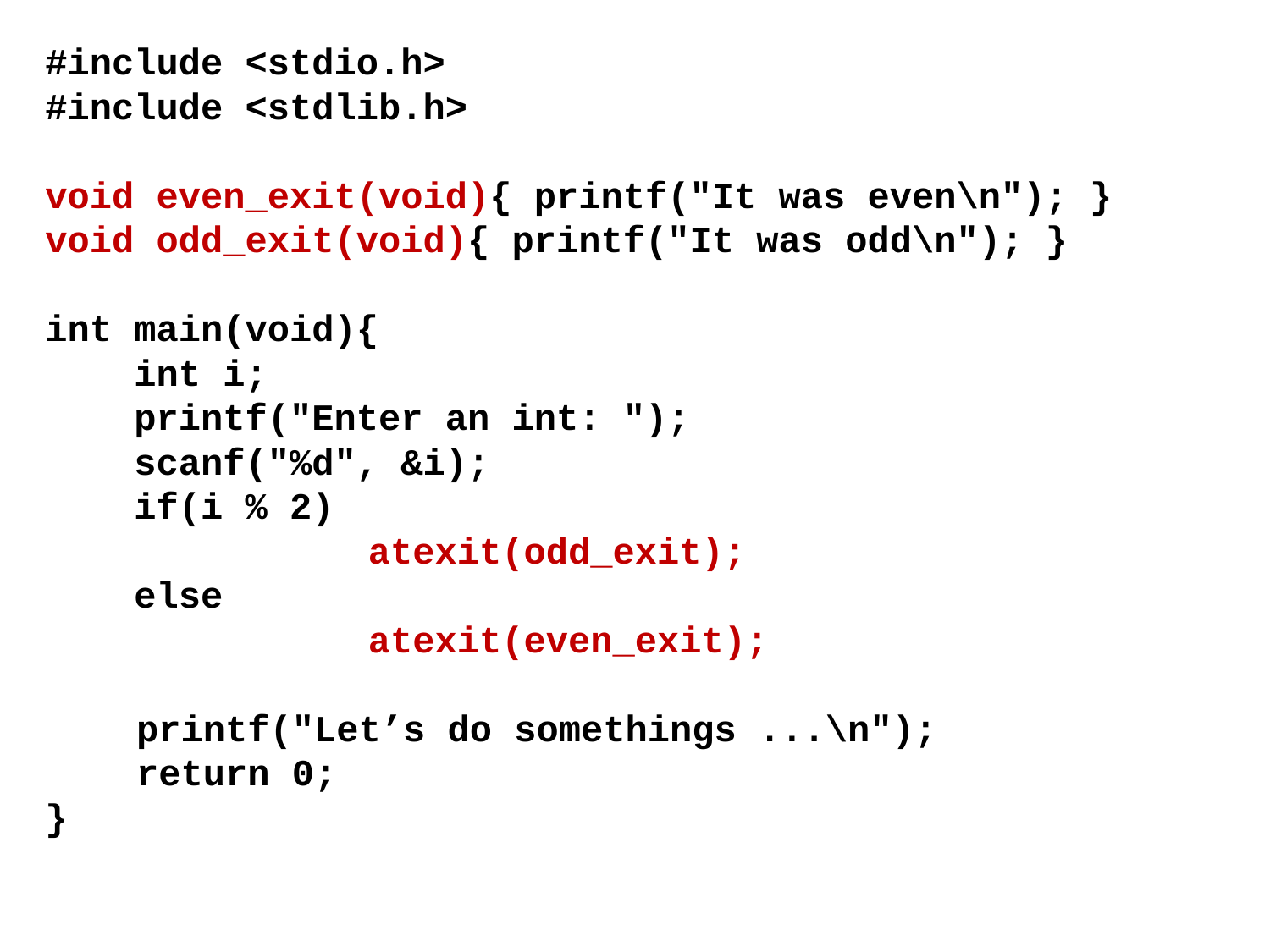

#include <stdio.h>
#include <stdlib.h>

void even_exit(void){ printf("It was even\n"); }
void odd_exit(void){ printf("It was odd\n"); }

int main(void){
    int i;
    printf("Enter an int: ");
    scanf("%d", &i);
    if(i % 2)
			 atexit(odd_exit);
    else
			 atexit(even_exit);

	  printf("Let’s do somethings ...\n");
	  return 0;
}